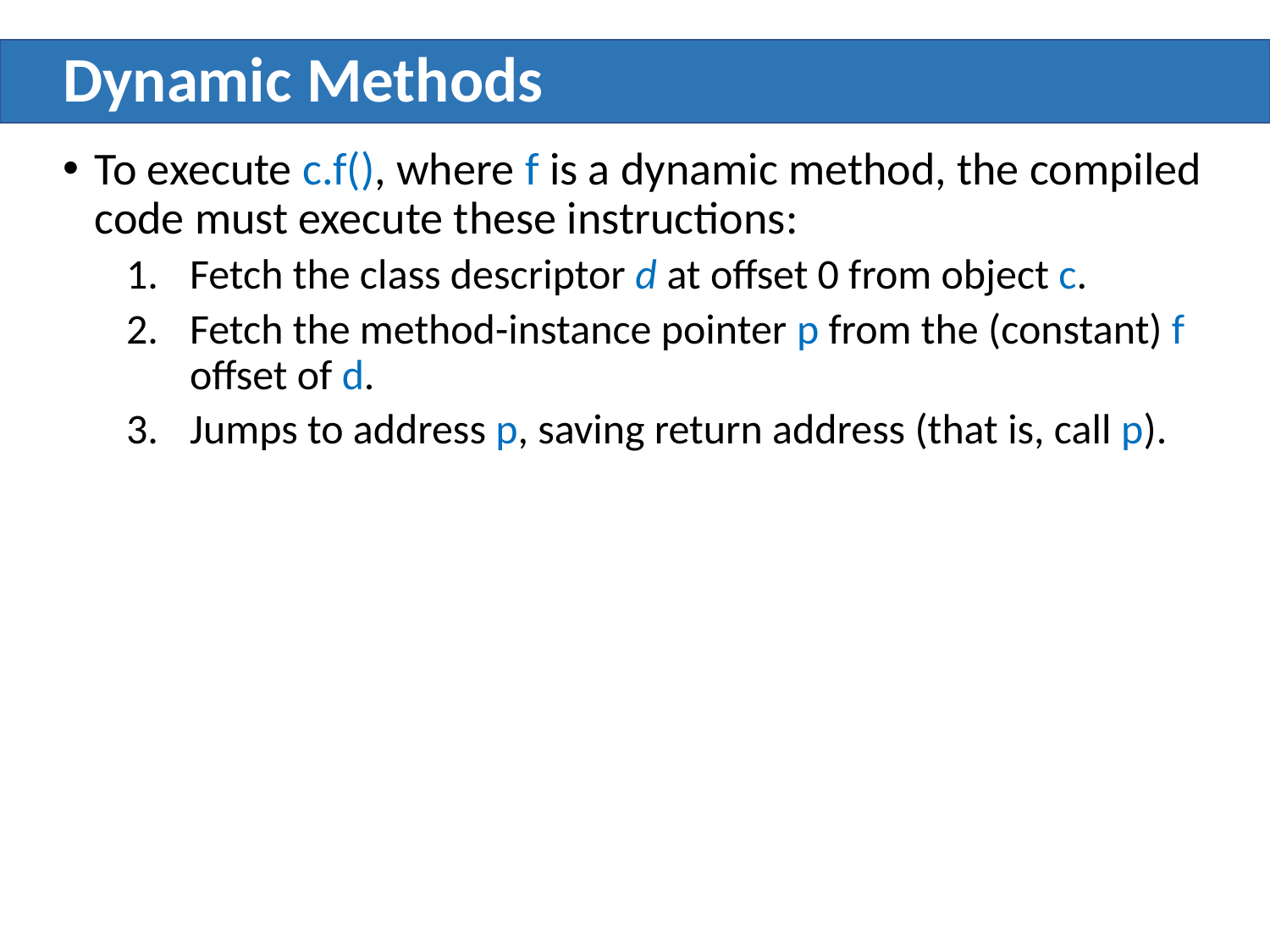

# Dynamic Methods
To execute c.f(), where f is a dynamic method, the compiled code must execute these instructions:
Fetch the class descriptor d at offset 0 from object c.
Fetch the method-instance pointer p from the (constant) f offset of d.
Jumps to address p, saving return address (that is, call p).